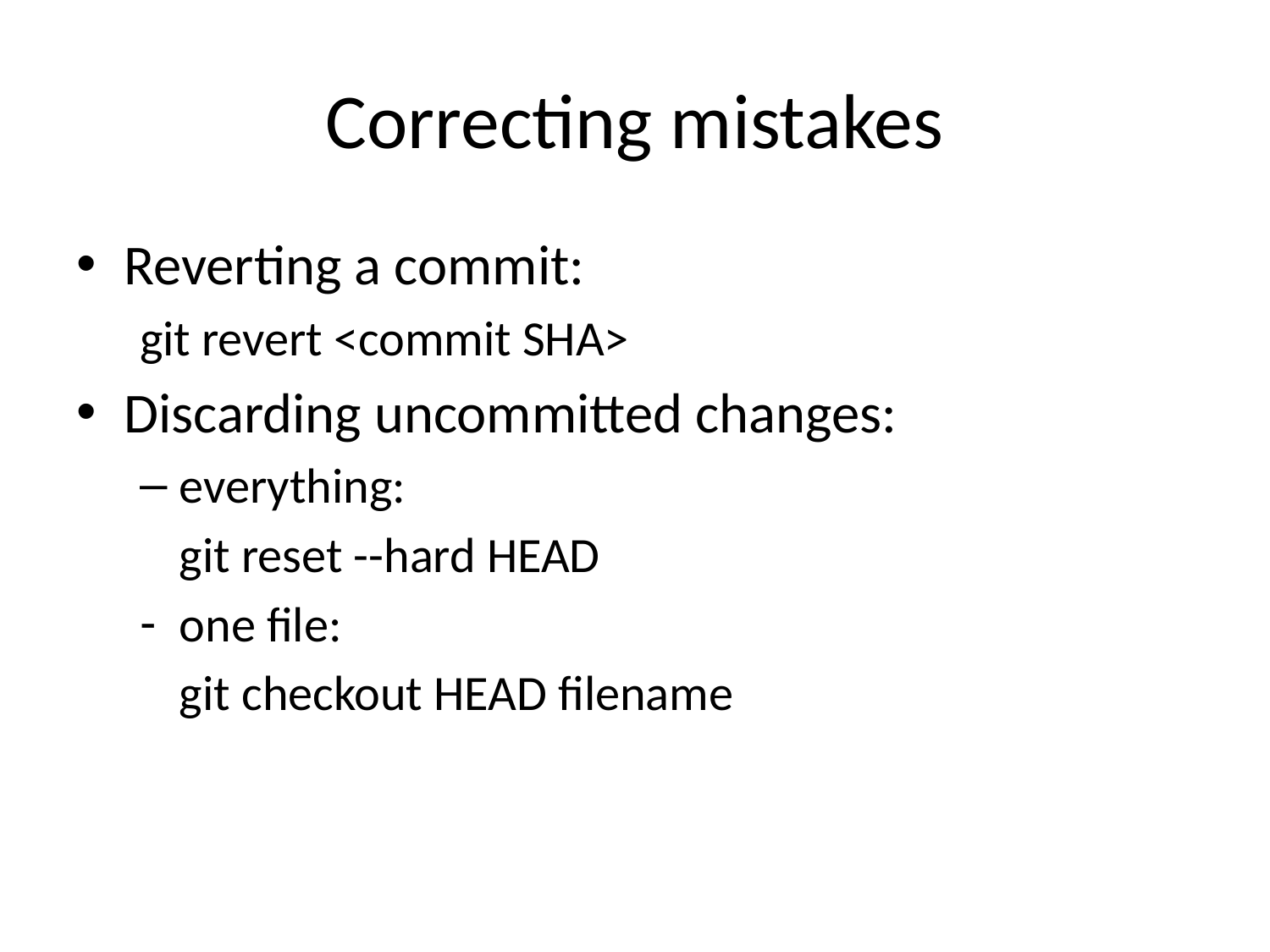

# Correcting mistakes
Reverting a commit:
git revert <commit SHA>
Discarding uncommitted changes:
everything:
	git reset --hard HEAD
one file:
	git checkout HEAD filename